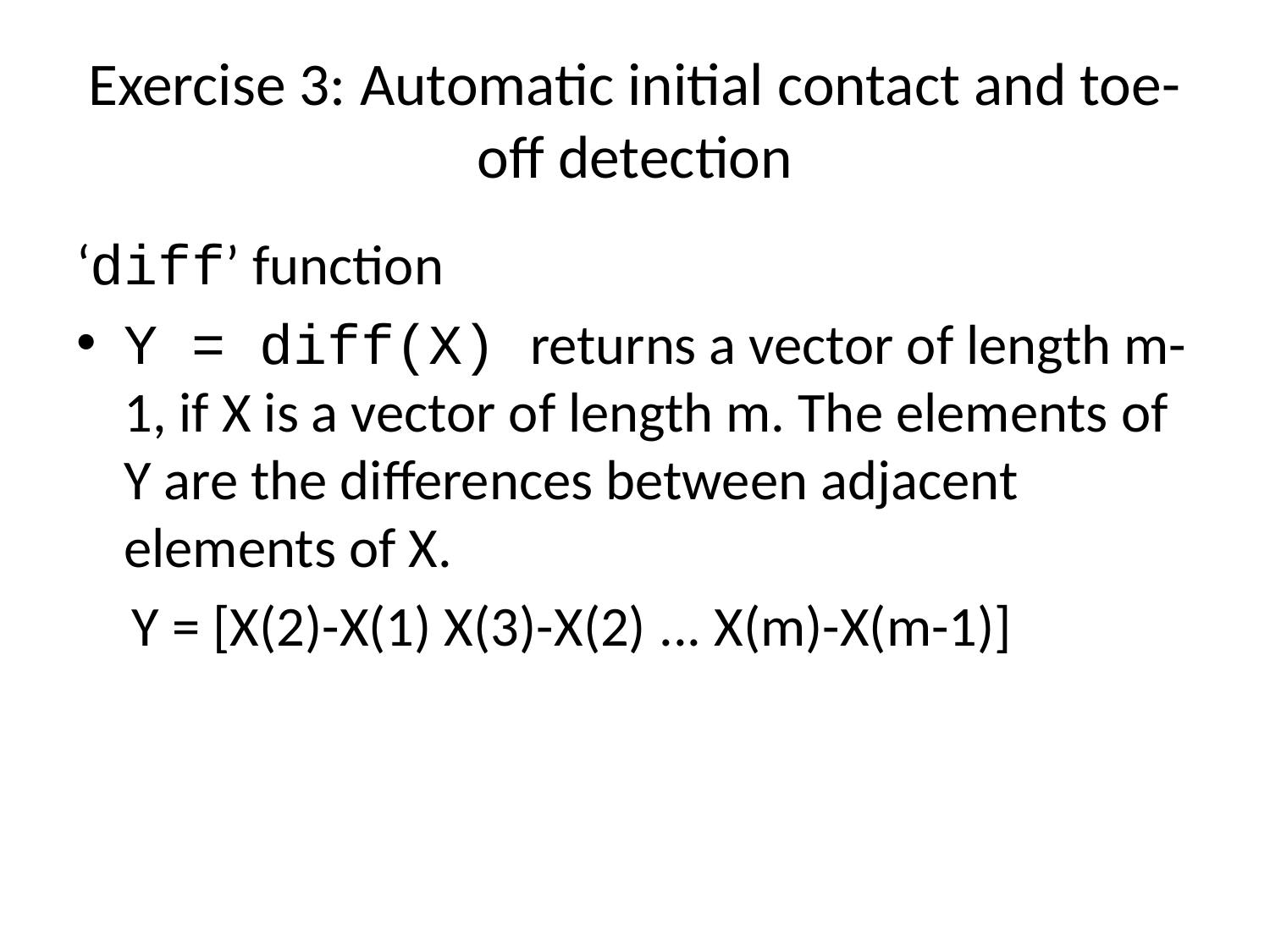

# Exercise 3: Automatic initial contact and toe-off detection
‘diff’ function
Y = diff(X) returns a vector of length m-1, if X is a vector of length m. The elements of Y are the differences between adjacent elements of X.
Y = [X(2)-X(1) X(3)-X(2) ... X(m)-X(m-1)]